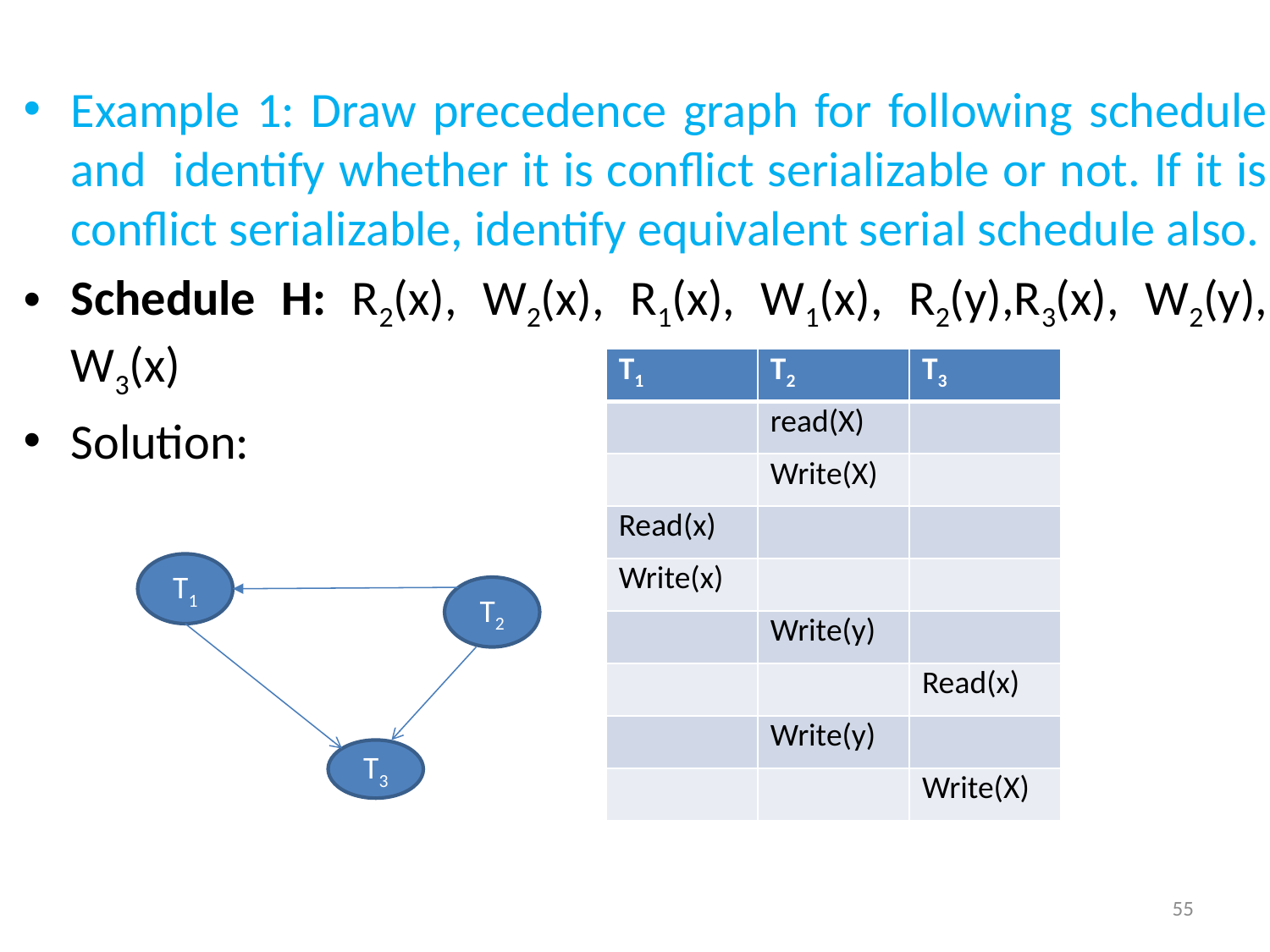

Example 1: Draw precedence graph for following schedule and  identify whether it is conflict serializable or not. If it is conflict serializable, identify equivalent serial schedule also.
Schedule H: R2(x), W2(x), R1(x), W1(x), R2(y),R3(x), W2(y), W3(x)
Solution:
| T1 | T2 | T3 |
| --- | --- | --- |
|  | read(X) |  |
|  | Write(X) |  |
| Read(x) |  |  |
| Write(x) |  |  |
|  | Write(y) |  |
|  |  | Read(x) |
|  | Write(y) |  |
|  |  | Write(X) |
T1
T3
T2
55